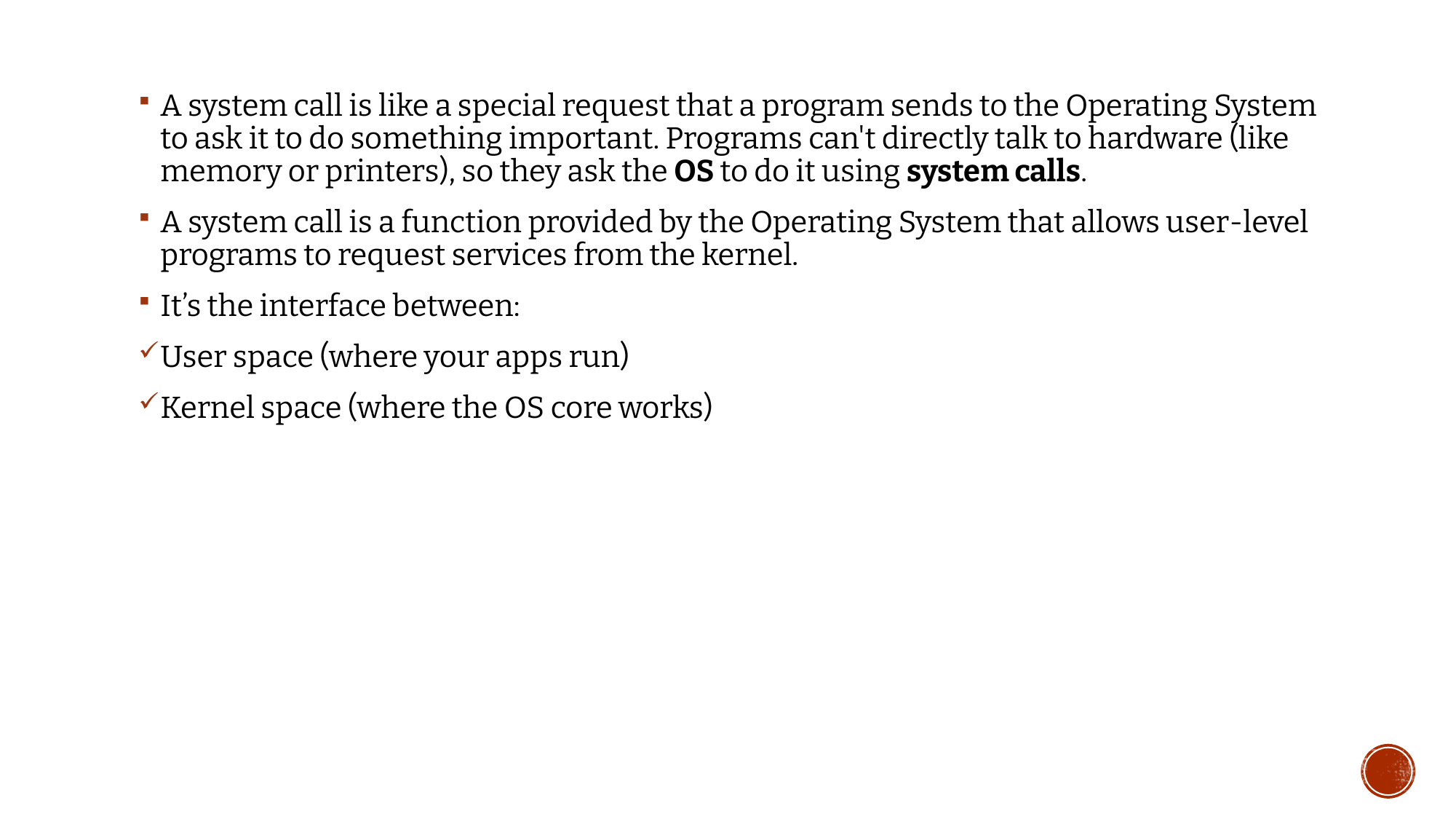

A system call is like a special request that a program sends to the Operating System to ask it to do something important. Programs can't directly talk to hardware (like memory or printers), so they ask the OS to do it using system calls.
A system call is a function provided by the Operating System that allows user-level programs to request services from the kernel.
It’s the interface between:
User space (where your apps run)
Kernel space (where the OS core works)